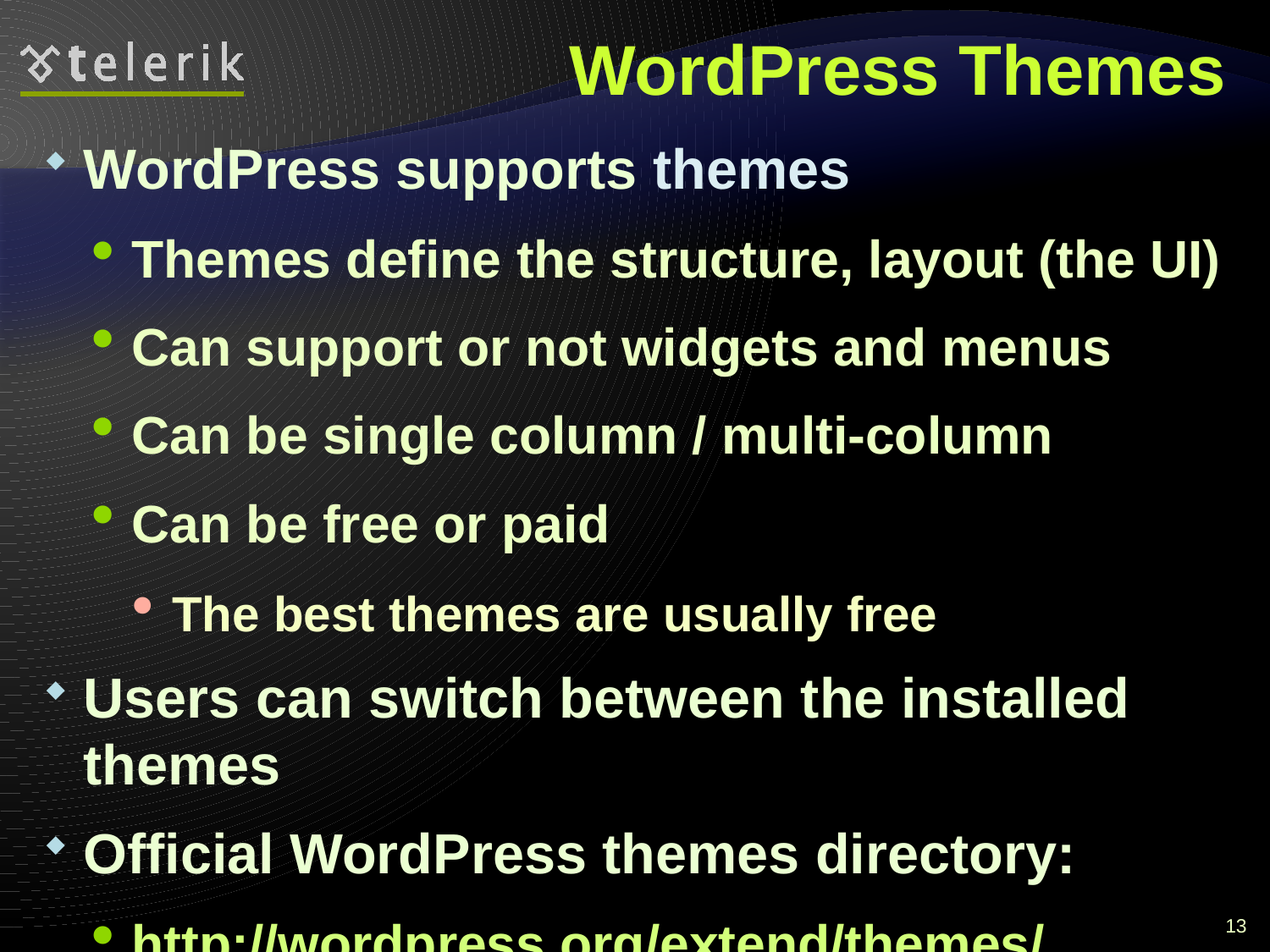

# WordPress Themes
WordPress supports themes
Themes define the structure, layout (the UI)
Can support or not widgets and menus
Can be single column / multi-column
Can be free or paid
The best themes are usually free
Users can switch between the installed themes
Official WordPress themes directory:
http://wordpress.org/extend/themes/

13